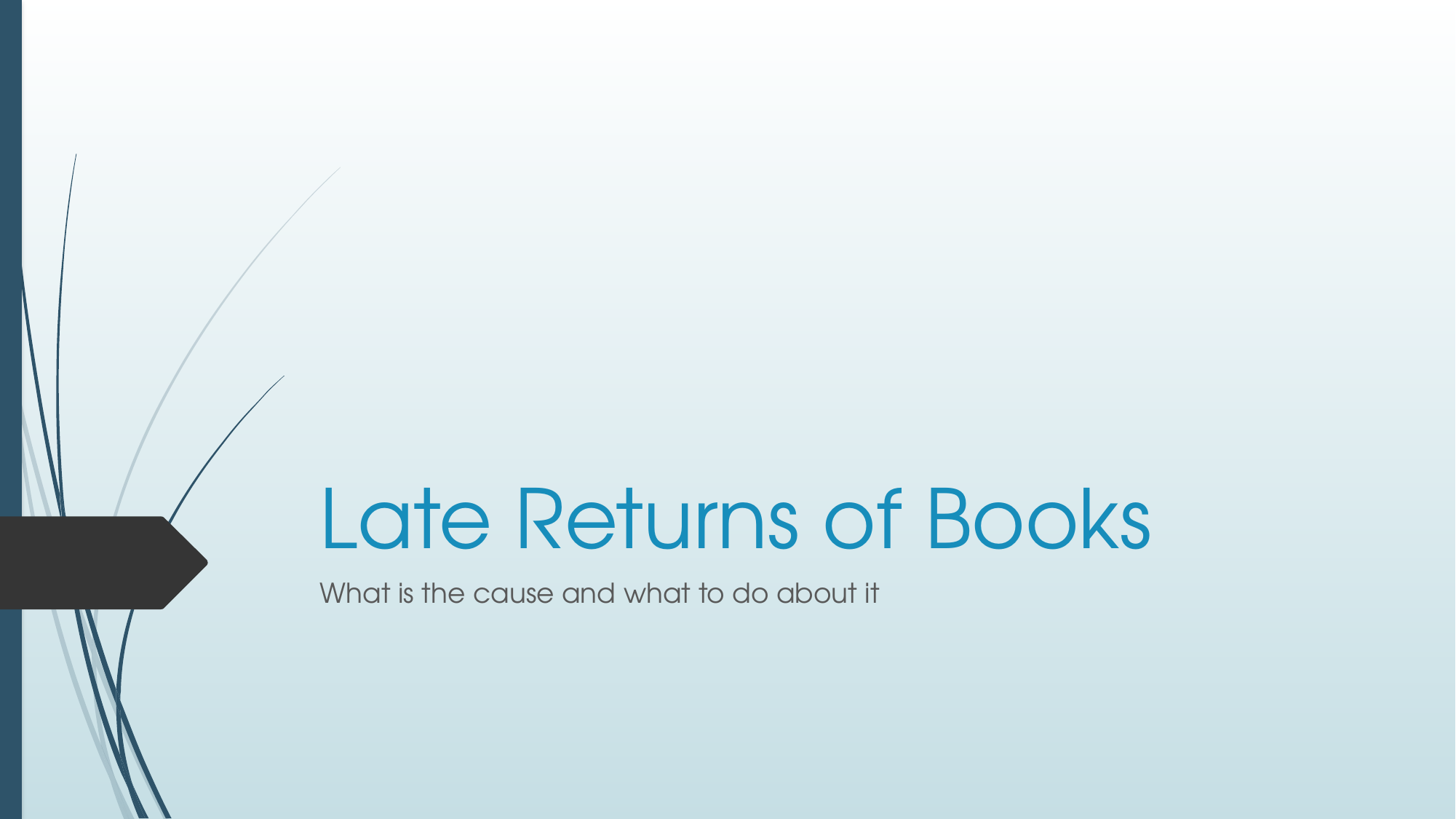

# Late Returns of Books
What is the cause and what to do about it